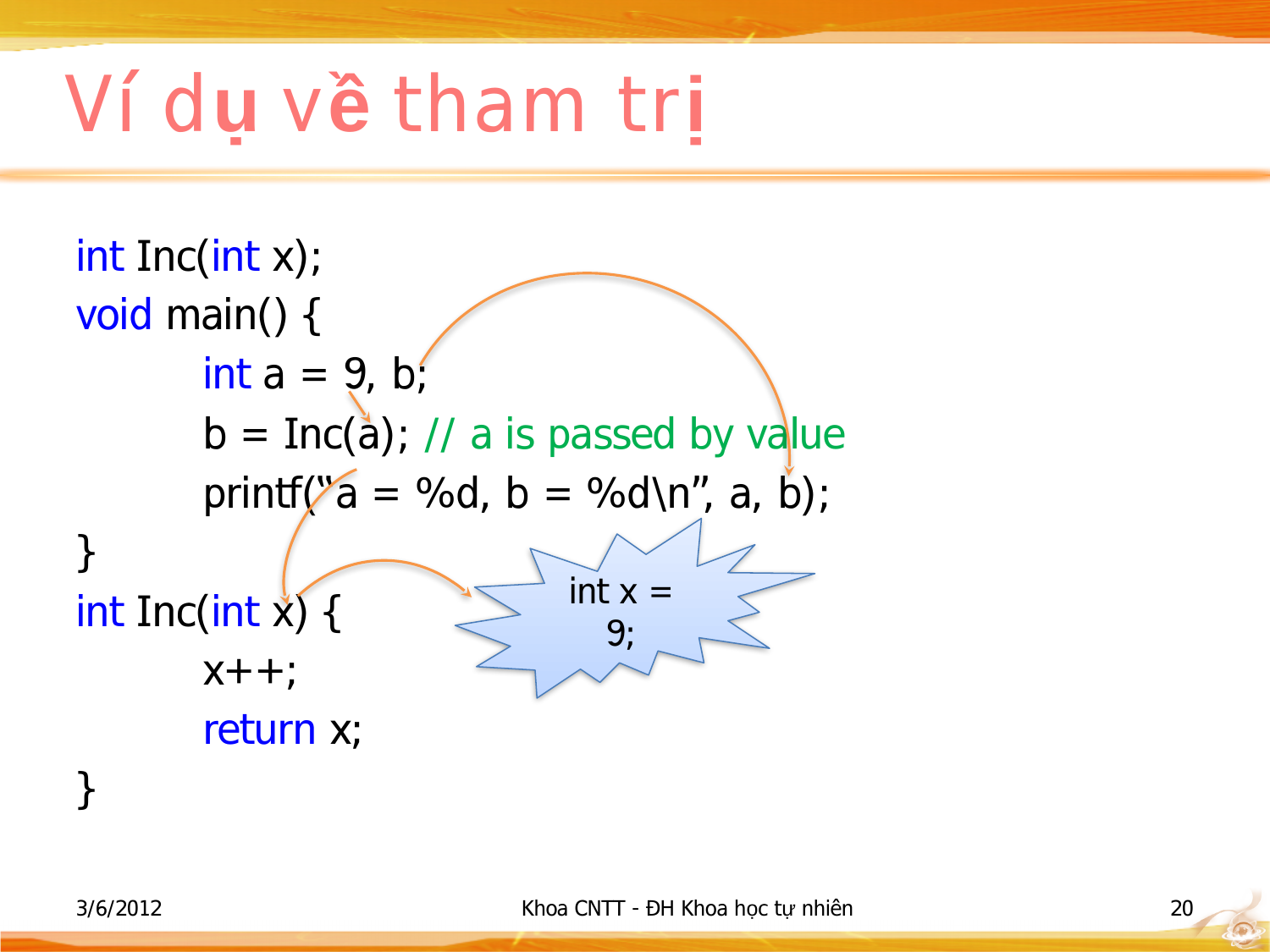

# Ví dụ về tham trị
int Inc(int x);
void main() {
	int a = 9, b;
	b = Inc(a); // a is passed by value
	printf(“a = %d, b = %d\n”, a, b);
}
int Inc(int x) {
	x++;
	return x;
}

int x = 9;

3/6/2012
Khoa CNTT - ĐH Khoa học tự nhiên
20